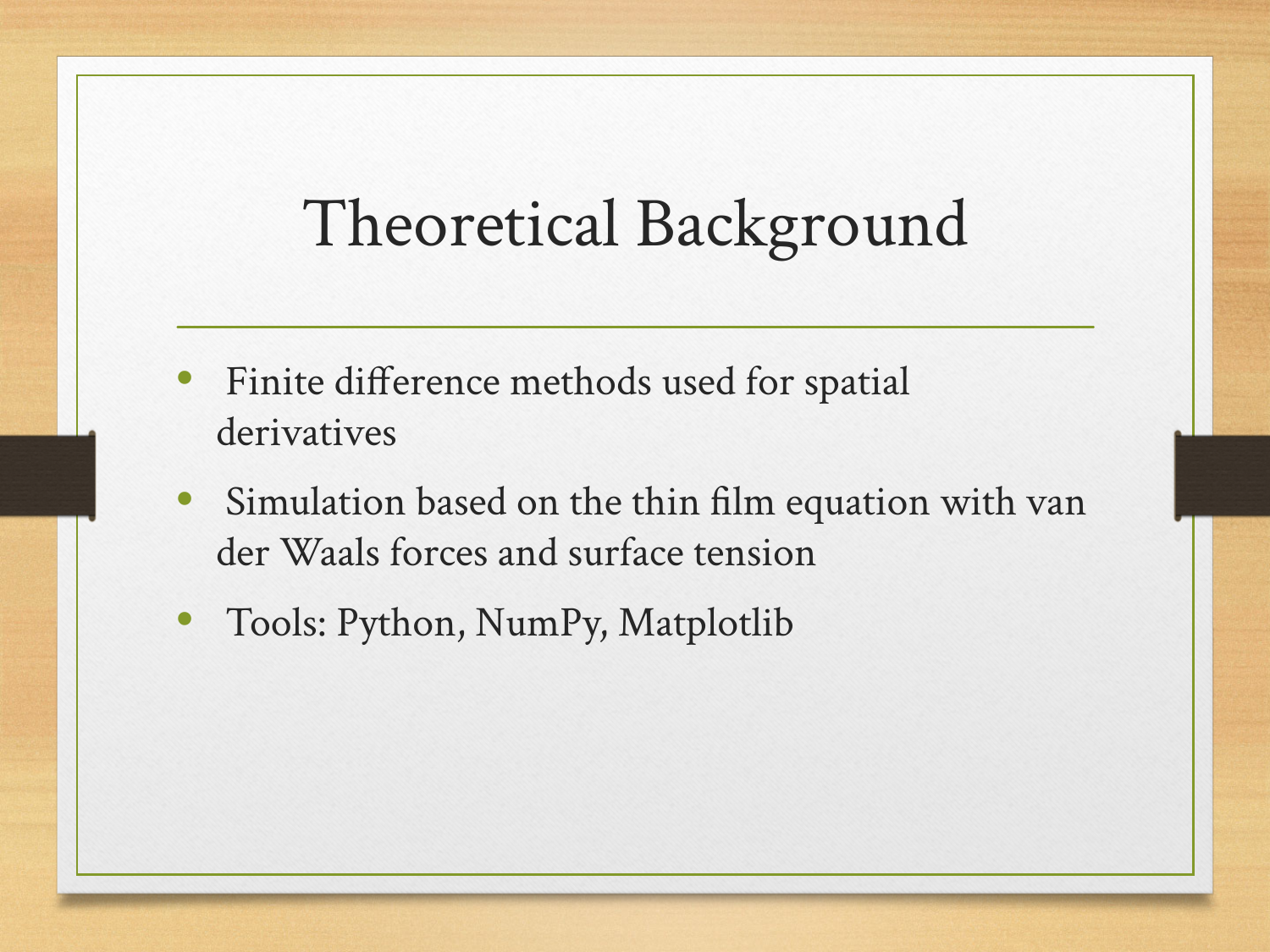

# Theoretical Background
 Finite difference methods used for spatial derivatives
 Simulation based on the thin film equation with van der Waals forces and surface tension
 Tools: Python, NumPy, Matplotlib